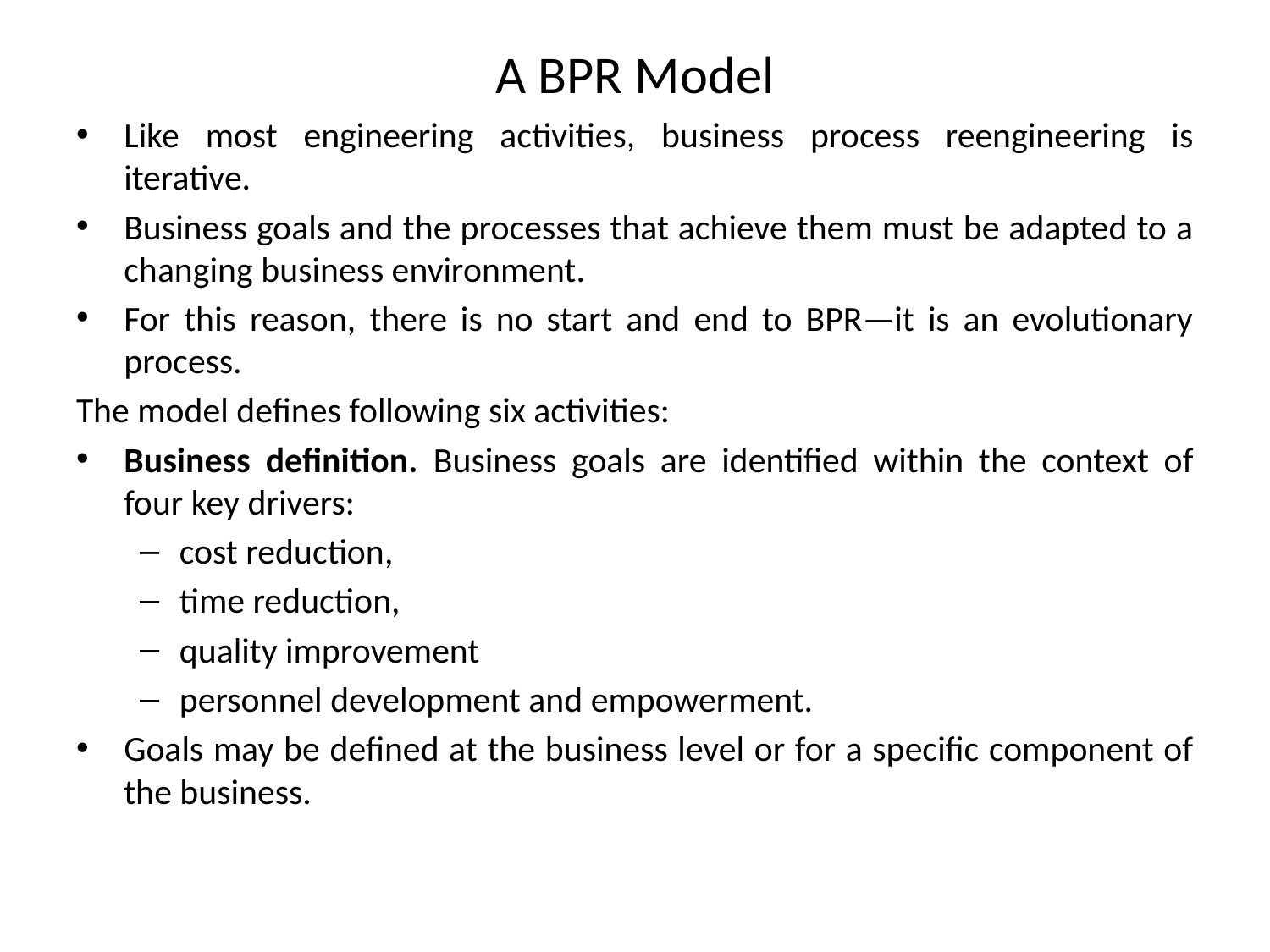

# A BPR Model
Like most engineering activities, business process reengineering is iterative.
Business goals and the processes that achieve them must be adapted to a changing business environment.
For this reason, there is no start and end to BPR—it is an evolutionary process.
The model defines following six activities:
Business definition. Business goals are identified within the context of four key drivers:
cost reduction,
time reduction,
quality improvement
personnel development and empowerment.
Goals may be defined at the business level or for a specific component of the business.